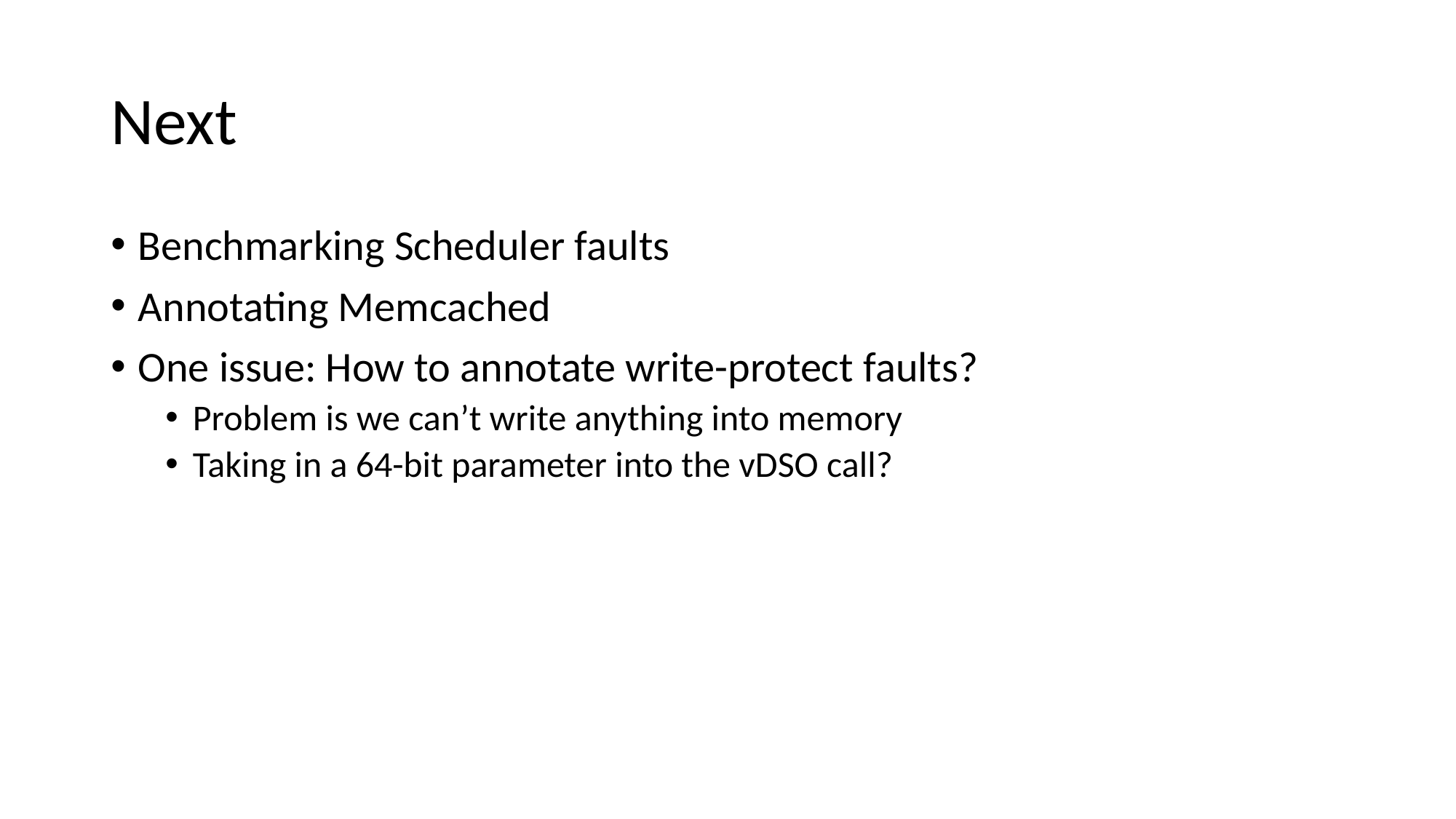

# Next
Benchmarking Scheduler faults
Annotating Memcached
One issue: How to annotate write-protect faults?
Problem is we can’t write anything into memory
Taking in a 64-bit parameter into the vDSO call?